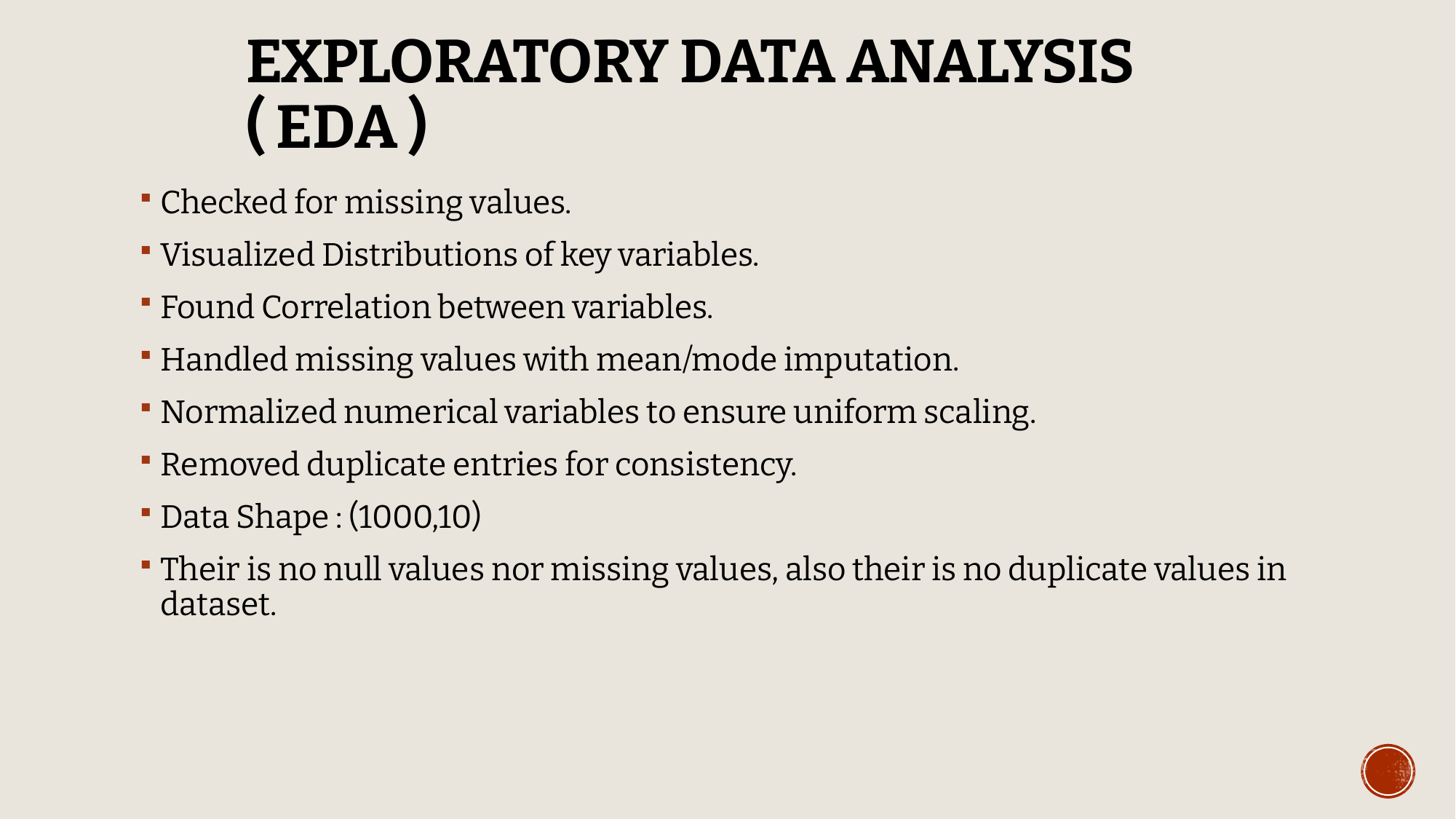

# Exploratory Data Analysis ( EDA )
Checked for missing values.
Visualized Distributions of key variables.
Found Correlation between variables.
Handled missing values with mean/mode imputation.
Normalized numerical variables to ensure uniform scaling.
Removed duplicate entries for consistency.
Data Shape : (1000,10)
Their is no null values nor missing values, also their is no duplicate values in dataset.